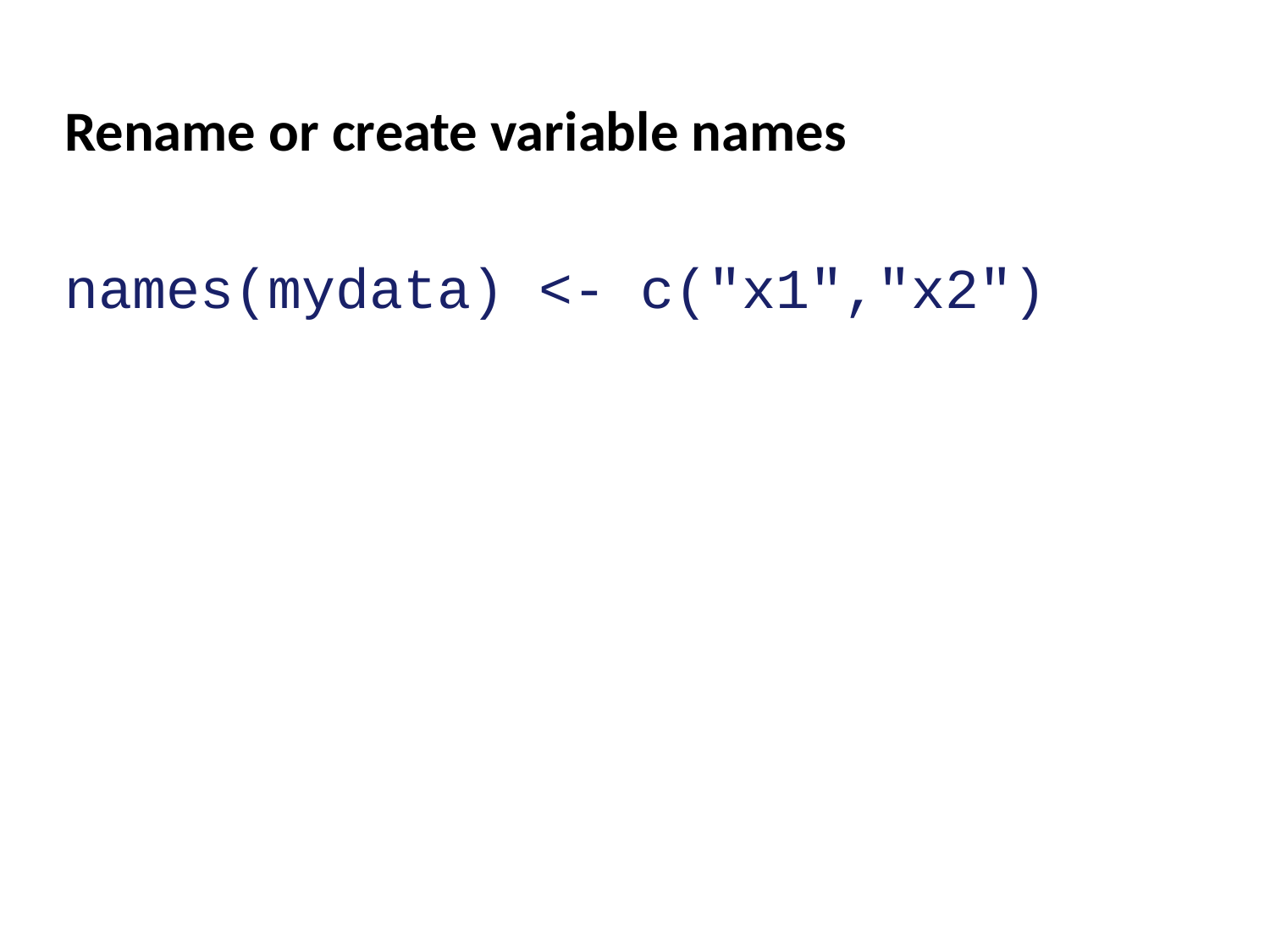

# Rename or create variable names
names(mydata) <- c("x1","x2")